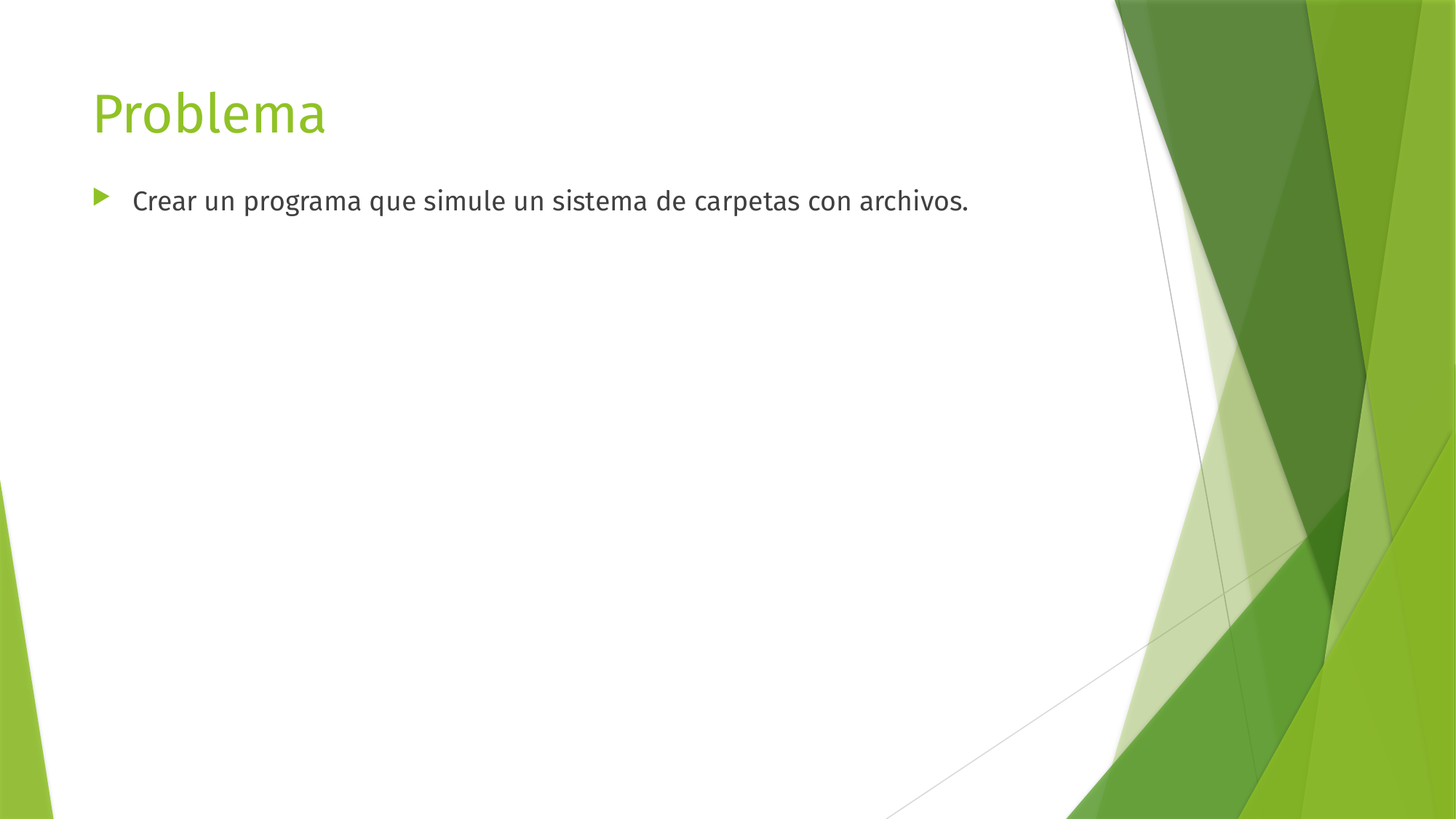

# Problema
Crear un programa que simule un sistema de carpetas con archivos.